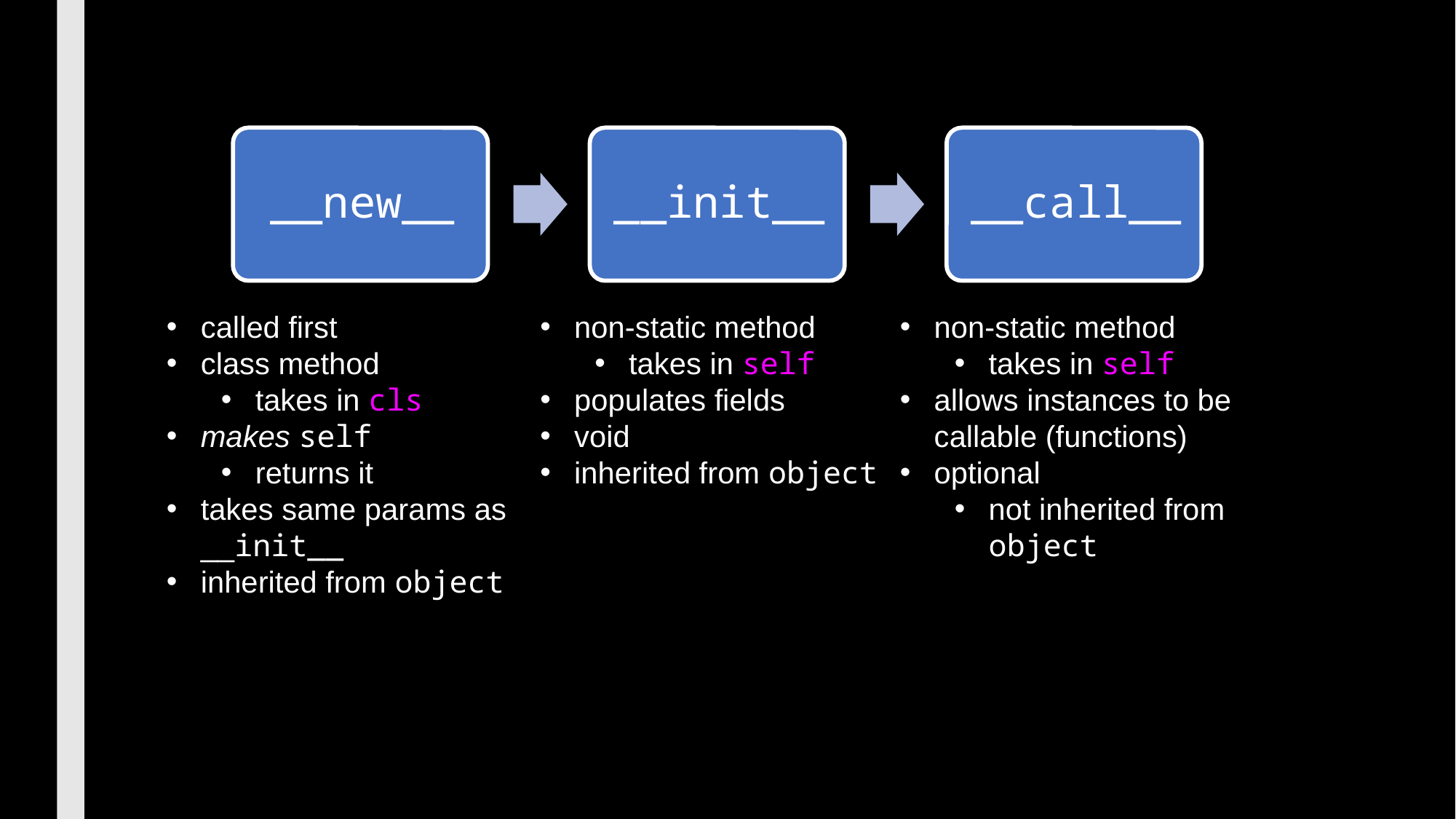

__new__

__init__

__call__
called first
class method
takes in cls
makes self
returns it
takes same params as __init__
inherited from object
non-static method
takes in self
populates fields
void
inherited from object
non-static method
takes in self
allows instances to be callable (functions)
optional
not inherited from object